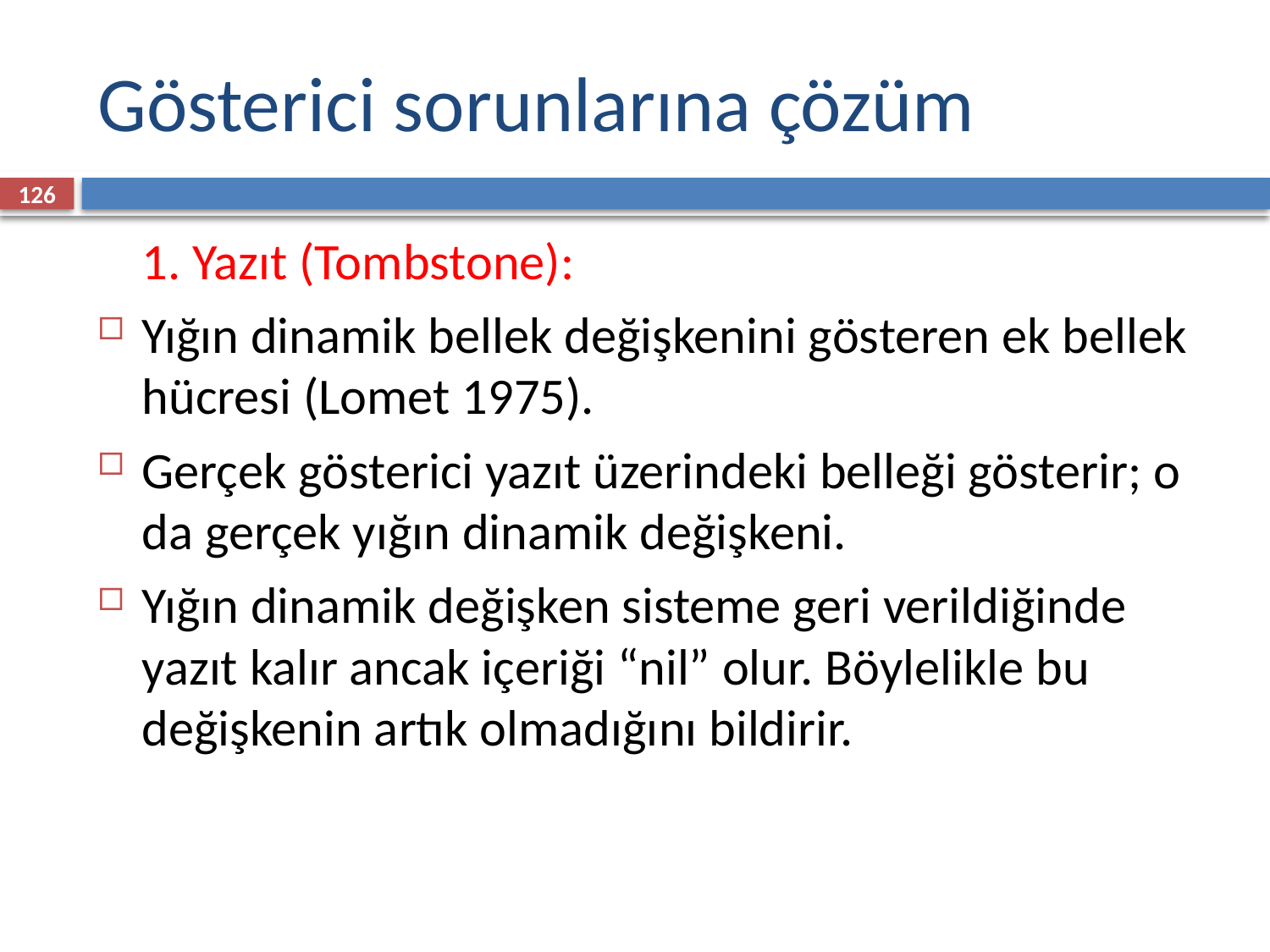

# Gösterici sorunlarına çözüm
126
	1. Yazıt (Tombstone):
Yığın dinamik bellek değişkenini gösteren ek bellek hücresi (Lomet 1975).
Gerçek gösterici yazıt üzerindeki belleği gösterir; o da gerçek yığın dinamik değişkeni.
Yığın dinamik değişken sisteme geri verildiğinde yazıt kalır ancak içeriği “nil” olur. Böylelikle bu değişkenin artık olmadığını bildirir.